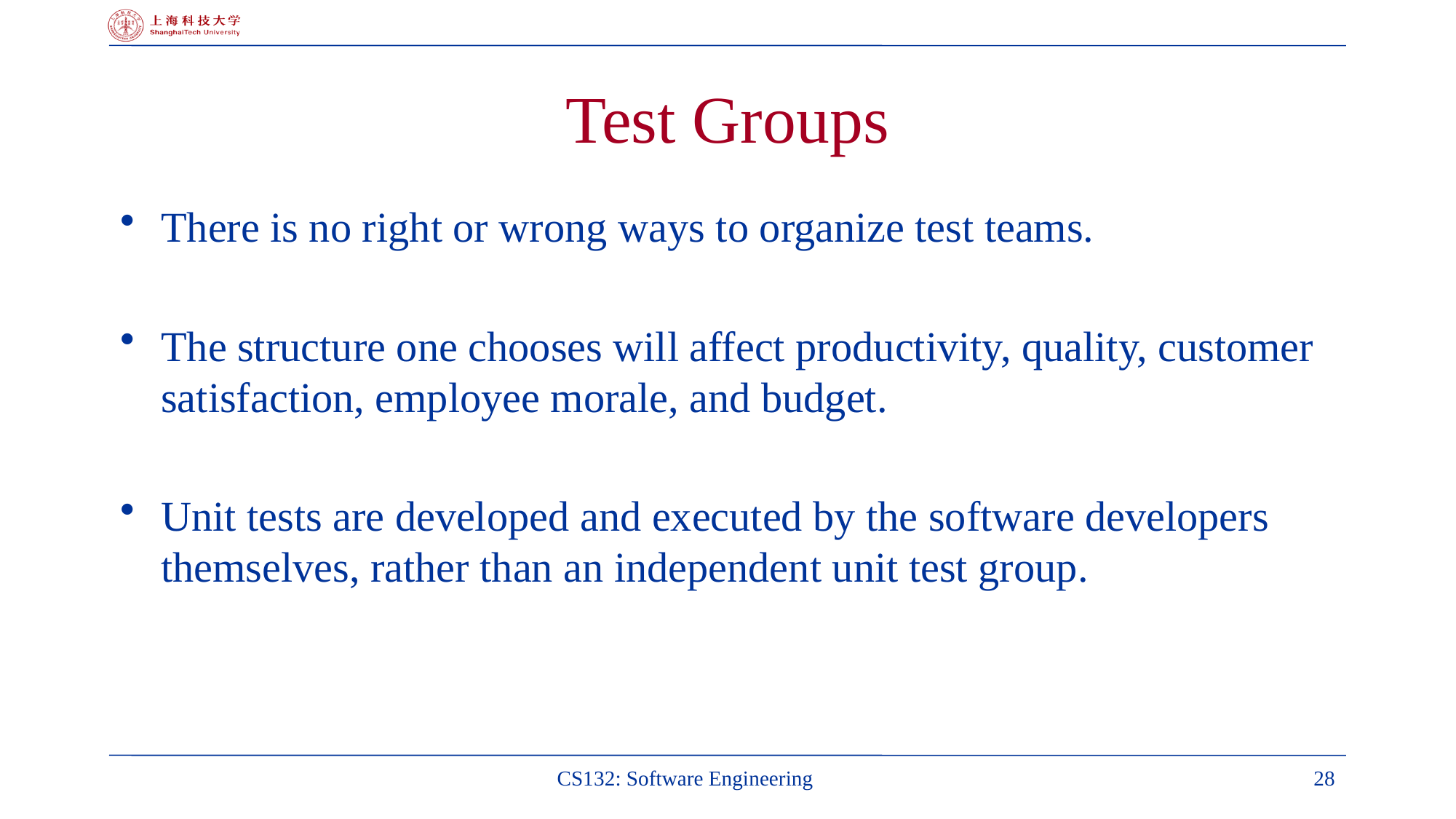

# Test Groups
There is no right or wrong ways to organize test teams.

The structure one chooses will affect productivity, quality, customer satisfaction, employee morale, and budget.

Unit tests are developed and executed by the software developers themselves, rather than an independent unit test group.

CS132: Software Engineering
28